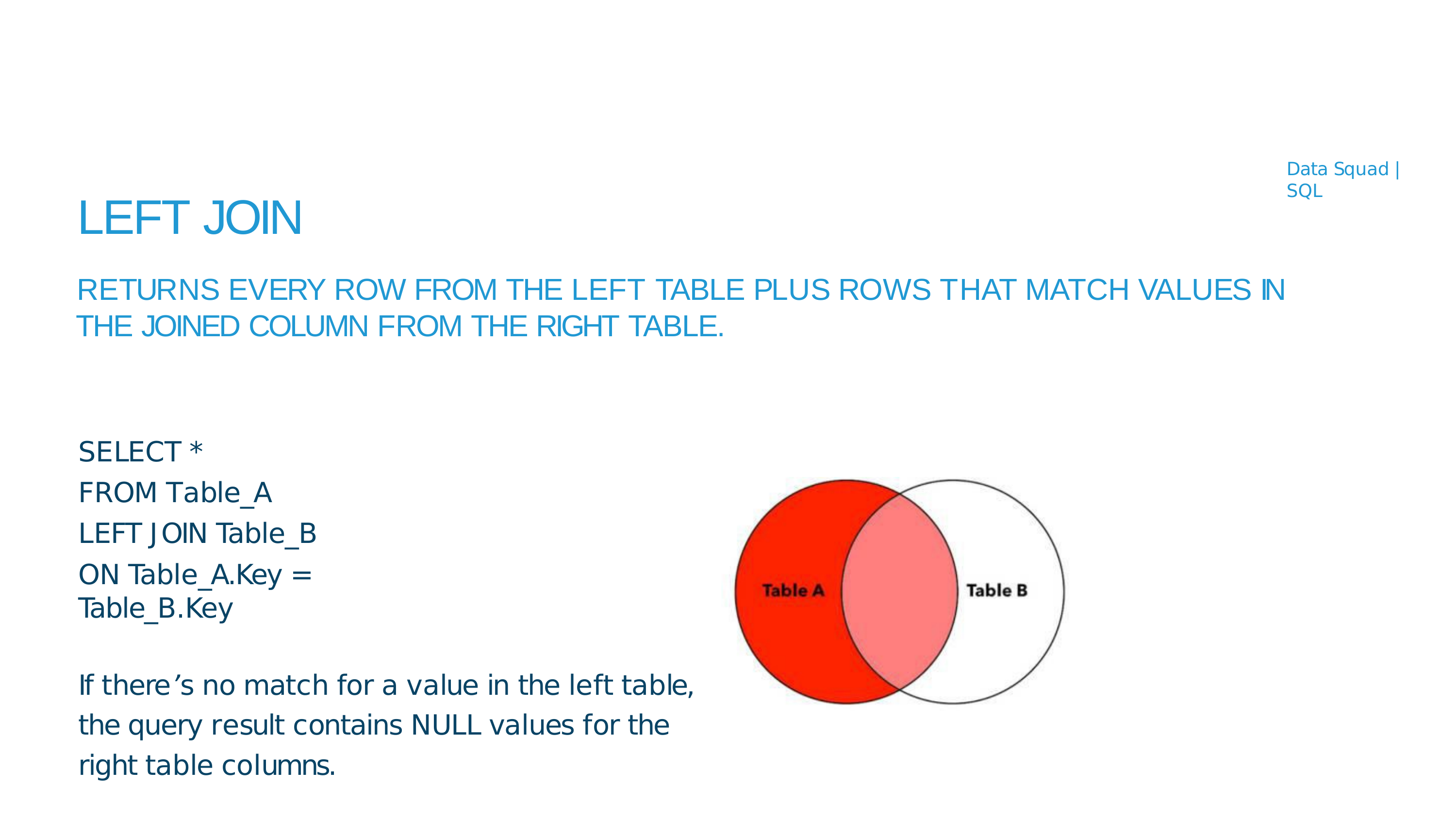

# LEFT JOIN
Data Squad | SQL
RETURNS EVERY ROW FROM THE LEFT TABLE PLUS ROWS THAT MATCH VALUES IN THE JOINED COLUMN FROM THE RIGHT TABLE.
SELECT *
FROM Table_A LEFT JOIN Table_B
ON Table_A.Key = Table_B.Key

If there’s no match for a value in the left table, the query result contains NULL values for the right table columns.